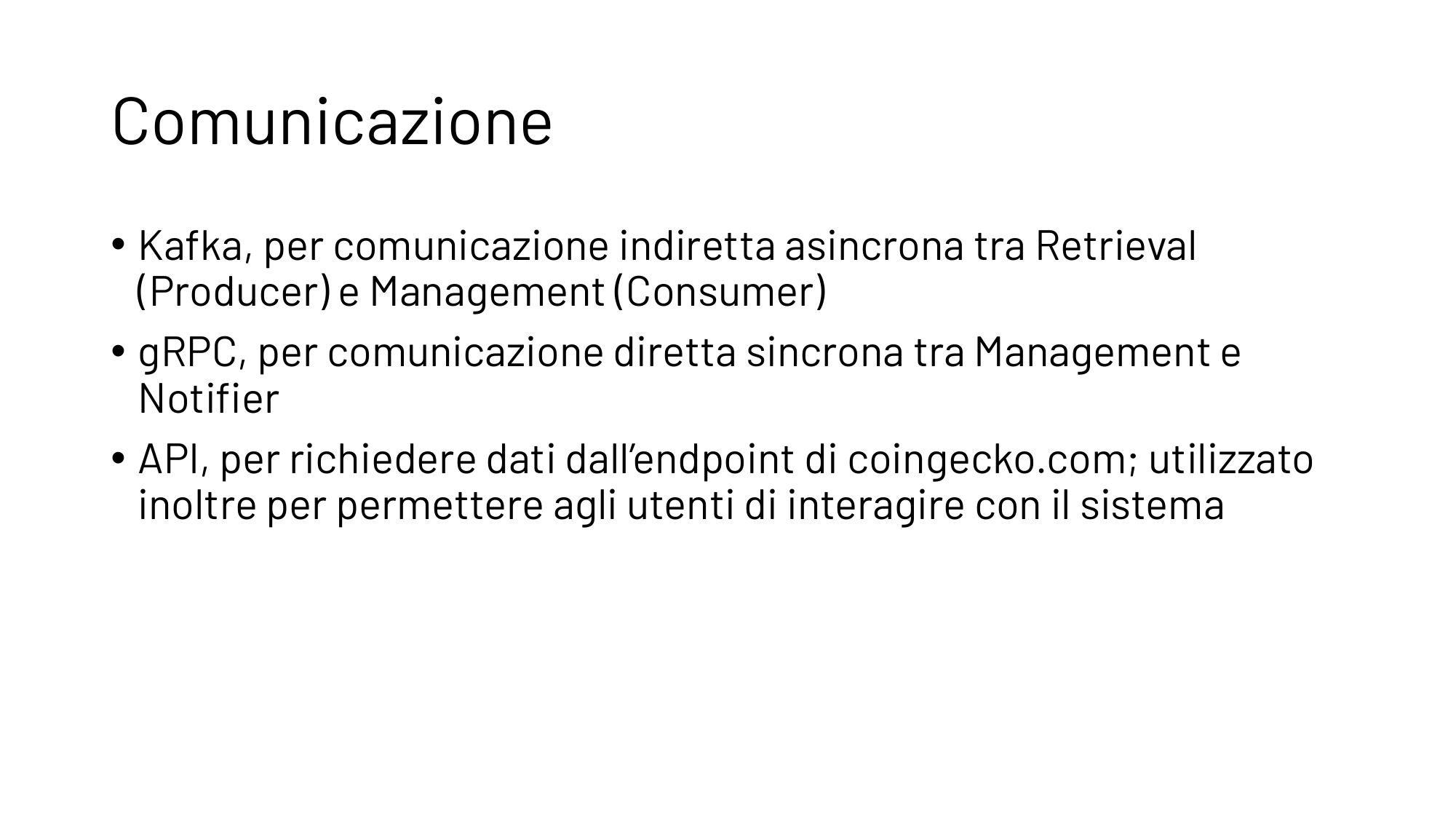

# Comunicazione
Kafka, per comunicazione indiretta asincrona tra Retrieval (Producer) e Management (Consumer)
gRPC, per comunicazione diretta sincrona tra Management e Notifier
API, per richiedere dati dall’endpoint di coingecko.com; utilizzato inoltre per permettere agli utenti di interagire con il sistema